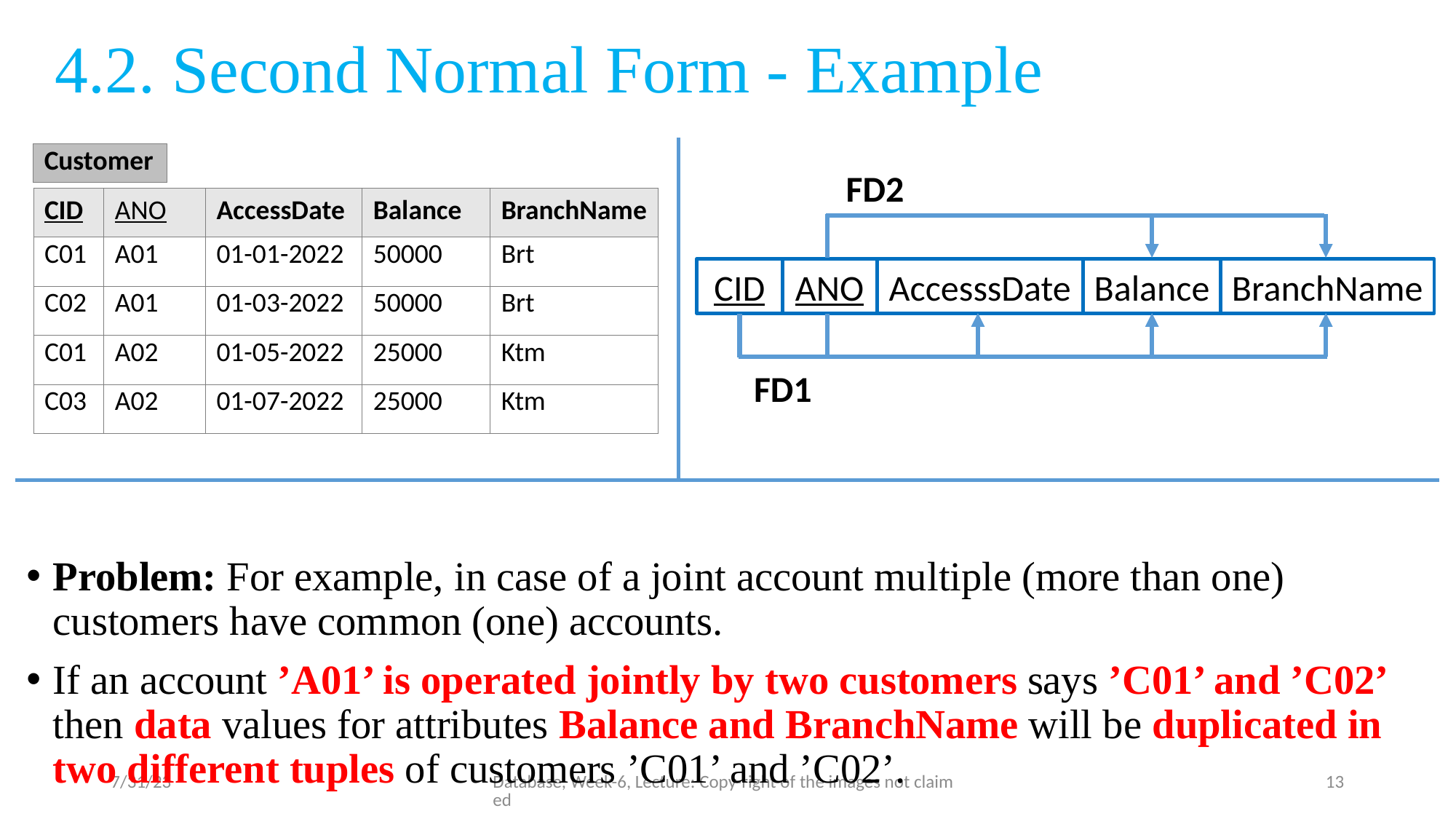

# 4.2. Second Normal Form - Example

Problem: For example, in case of a joint account multiple (more than one) customers have common (one) accounts.
If an account ’A01’ is operated jointly by two customers says ’C01’ and ’C02’ then data values for attributes Balance and BranchName will be duplicated in two different tuples of customers ’C01’ and ’C02’.
| Customer |
| --- |
FD2
| CID | ANO | AccessDate | Balance | BranchName |
| --- | --- | --- | --- | --- |
| C01 | A01 | 01-01-2022 | 50000 | Brt |
| C02 | A01 | 01-03-2022 | 50000 | Brt |
| C01 | A02 | 01-05-2022 | 25000 | Ktm |
| C03 | A02 | 01-07-2022 | 25000 | Ktm |

CID
ANO
AccesssDate
Balance
BranchName

FD1
7/31/23
Database, Week-6, Lecture: Copy-right of the images not claimed
13